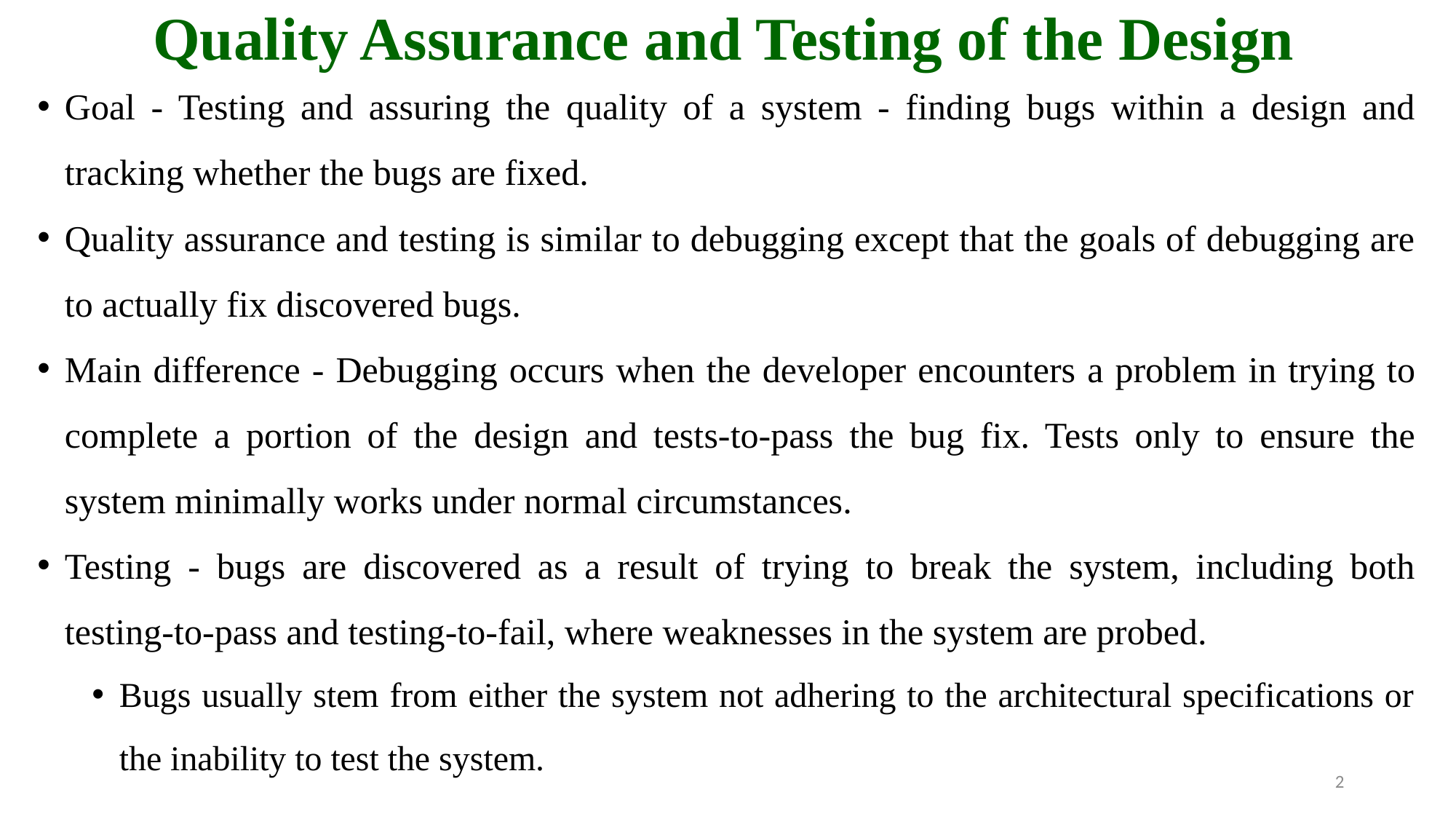

# Quality Assurance and Testing of the Design
Goal - Testing and assuring the quality of a system - finding bugs within a design and tracking whether the bugs are fixed.
Quality assurance and testing is similar to debugging except that the goals of debugging are to actually fix discovered bugs.
Main difference - Debugging occurs when the developer encounters a problem in trying to complete a portion of the design and tests-to-pass the bug fix. Tests only to ensure the system minimally works under normal circumstances.
Testing - bugs are discovered as a result of trying to break the system, including both testing-to-pass and testing-to-fail, where weaknesses in the system are probed.
Bugs usually stem from either the system not adhering to the architectural specifications or the inability to test the system.

2